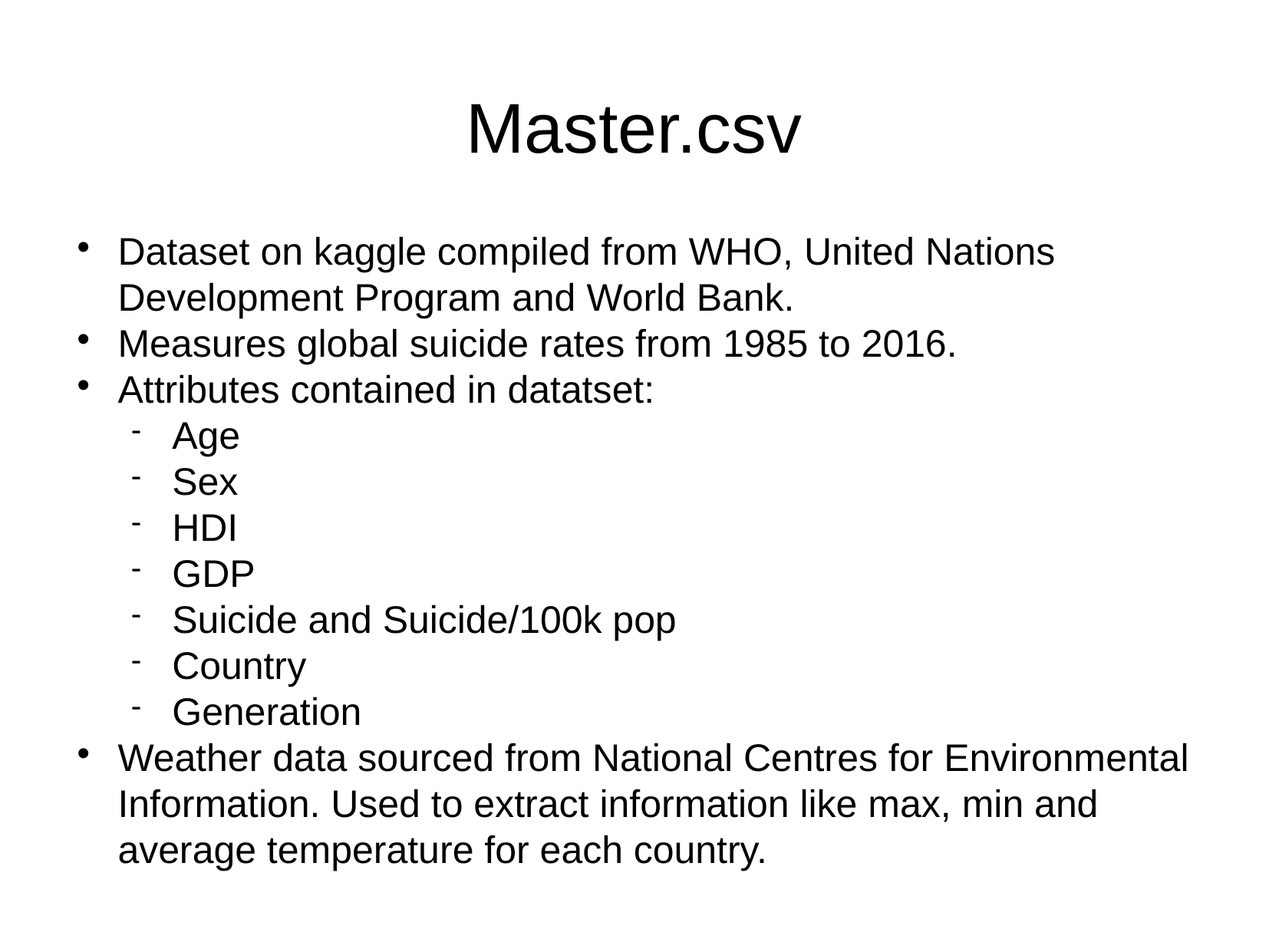

Master.csv
Dataset on kaggle compiled from WHO, United Nations Development Program and World Bank.
Measures global suicide rates from 1985 to 2016.
Attributes contained in datatset:
Age
Sex
HDI
GDP
Suicide and Suicide/100k pop
Country
Generation
Weather data sourced from National Centres for Environmental Information. Used to extract information like max, min and average temperature for each country.